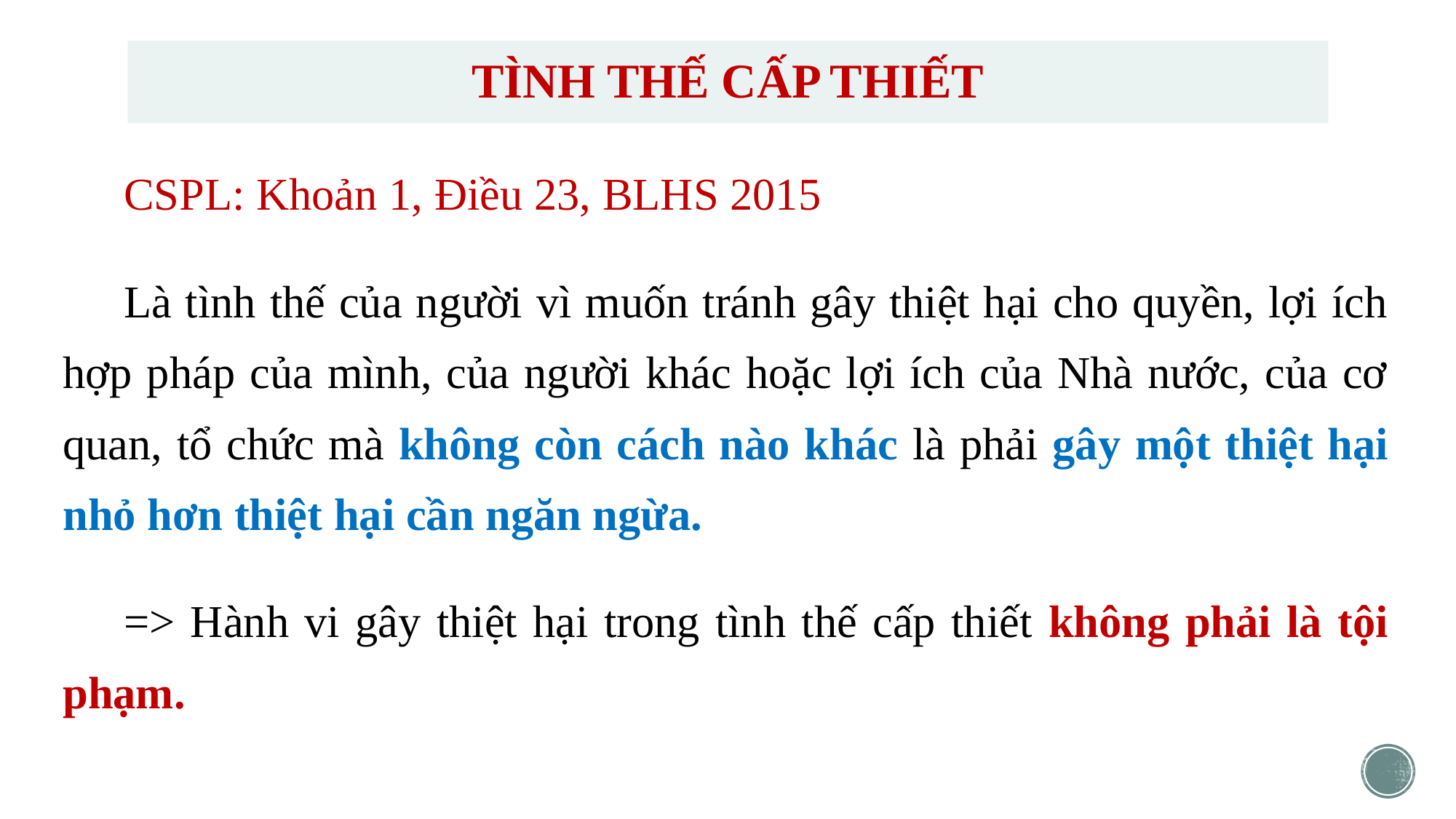

# TÌNH THẾ CẤP THIẾT
CSPL: Khoản 1, Điều 23, BLHS 2015
Là tình thế của người vì muốn tránh gây thiệt hại cho quyền, lợi ích hợp pháp của mình, của người khác hoặc lợi ích của Nhà nước, của cơ quan, tổ chức mà không còn cách nào khác là phải gây một thiệt hại nhỏ hơn thiệt hại cần ngăn ngừa.
=> Hành vi gây thiệt hại trong tình thế cấp thiết không phải là tội phạm.